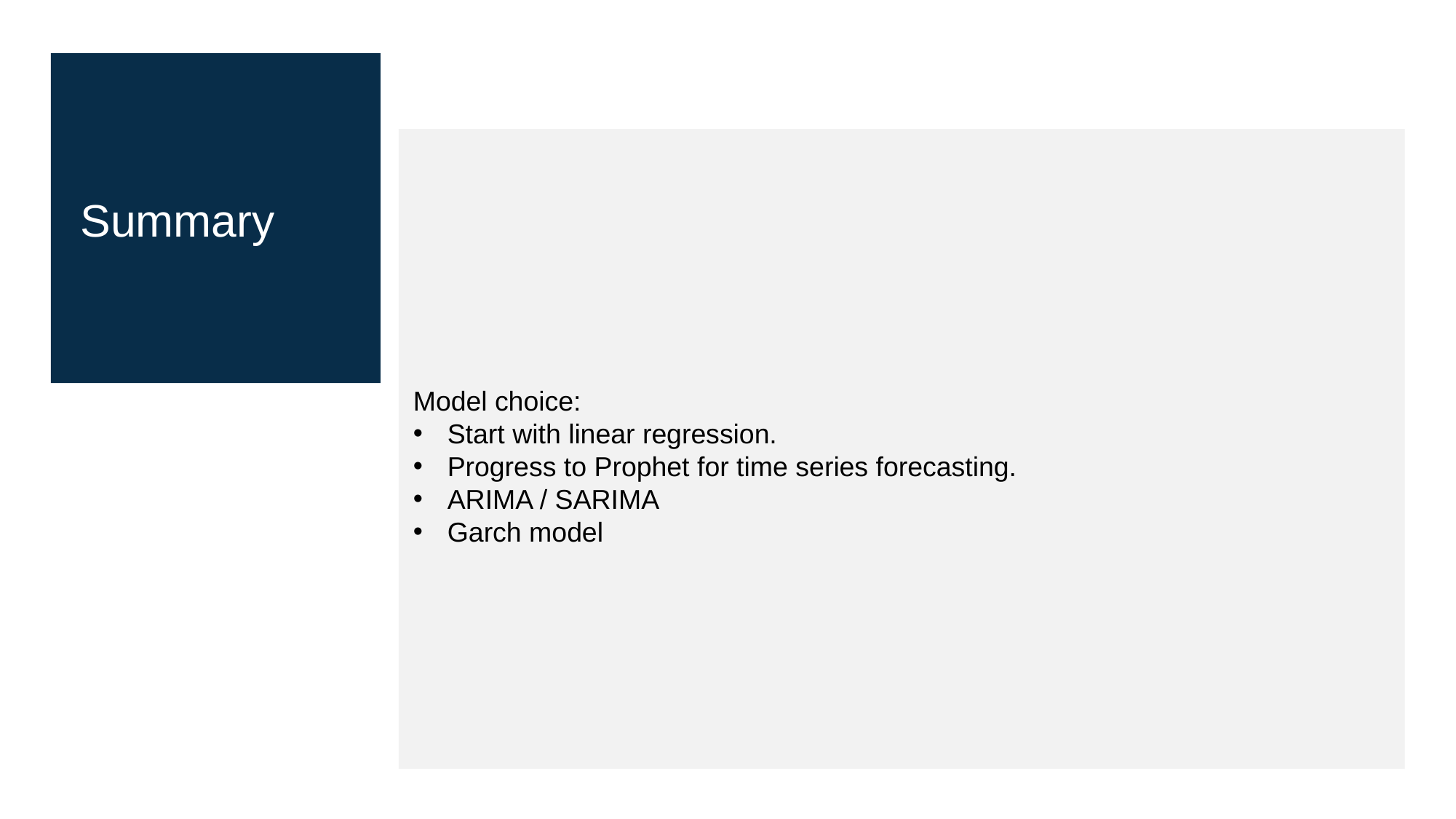

Model choice:
Start with linear regression.
Progress to Prophet for time series forecasting.
ARIMA / SARIMA
Garch model

Summary